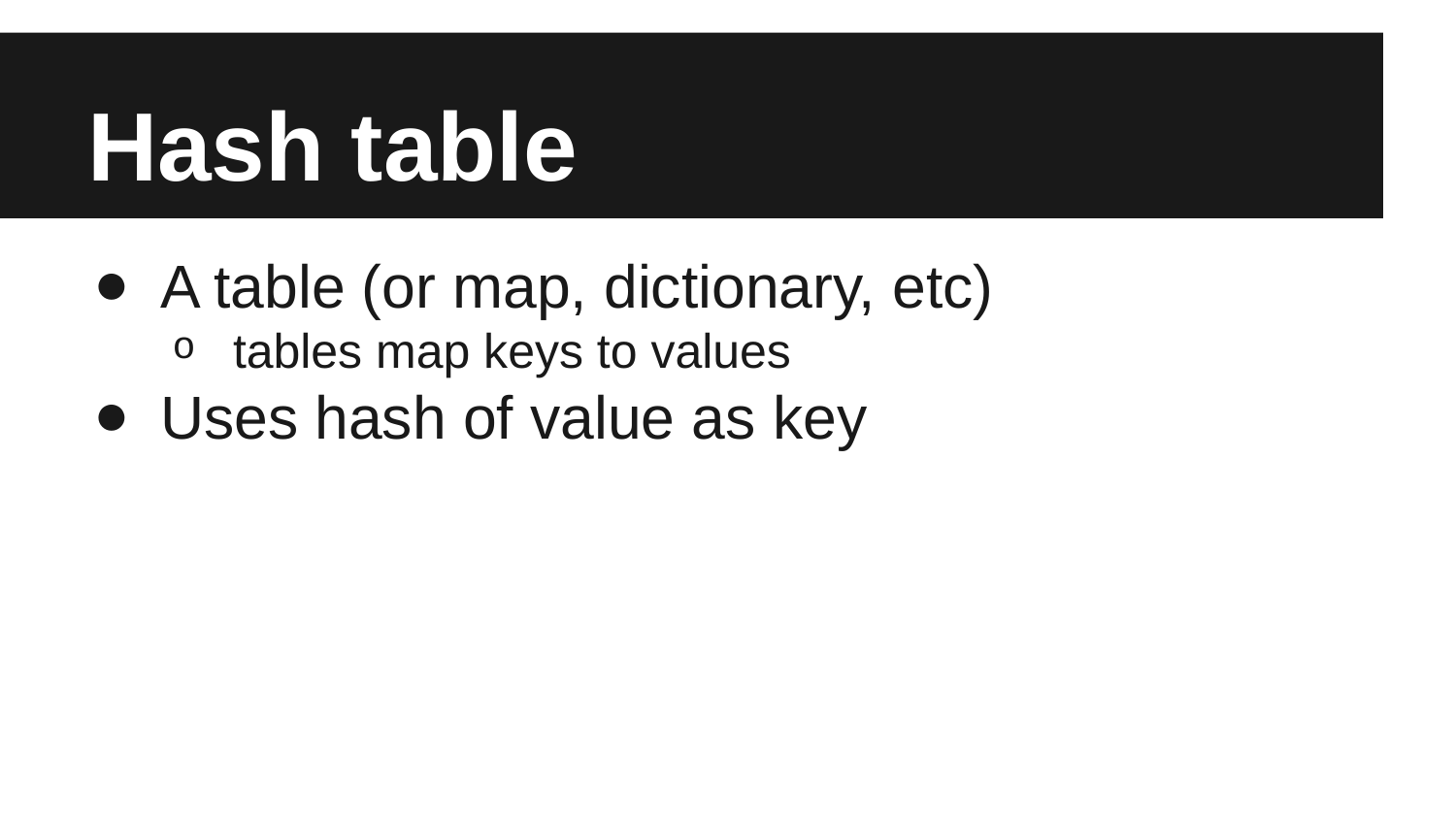

# Hash table
A table (or map, dictionary, etc)
tables map keys to values
Uses hash of value as key